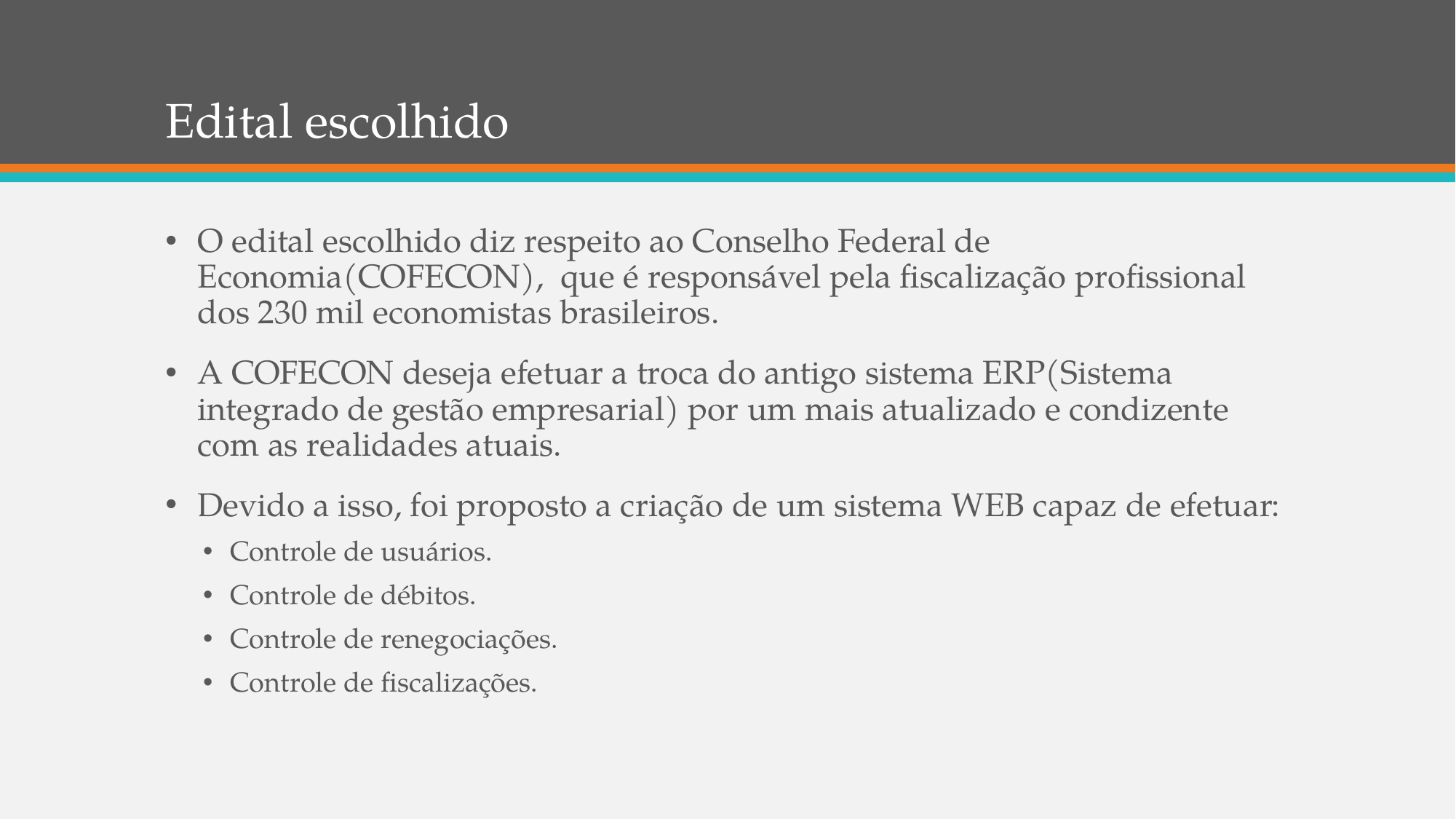

# Edital escolhido
O edital escolhido diz respeito ao Conselho Federal de Economia(COFECON),  que é responsável pela fiscalização profissional dos 230 mil economistas brasileiros.
A COFECON deseja efetuar a troca do antigo sistema ERP(Sistema integrado de gestão empresarial) por um mais atualizado e condizente com as realidades atuais.
Devido a isso, foi proposto a criação de um sistema WEB capaz de efetuar:
Controle de usuários.
Controle de débitos.
Controle de renegociações.
Controle de fiscalizações.